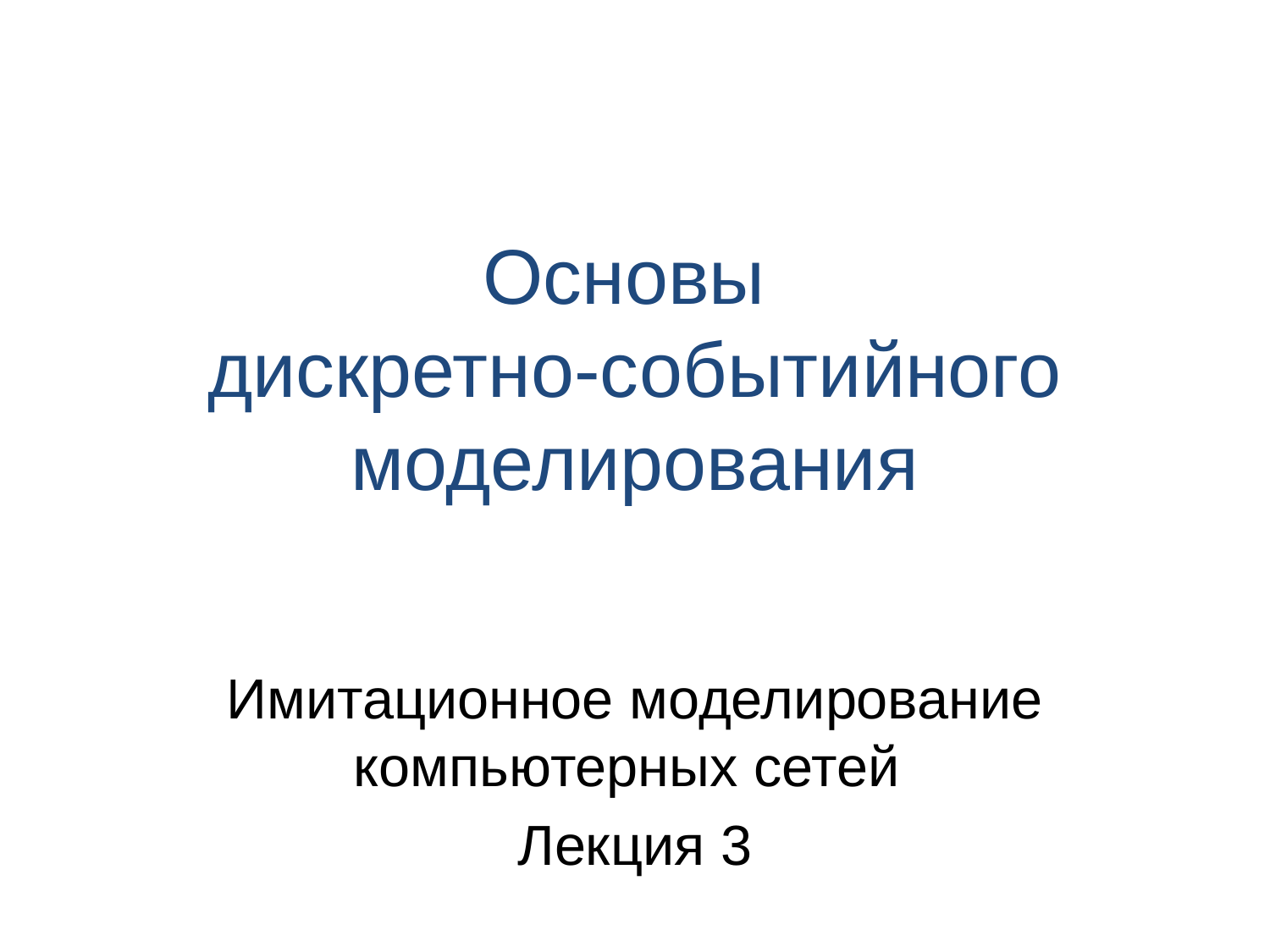

# Основы дискретно-событийного моделирования
Имитационное моделирование компьютерных сетей
Лекция 3